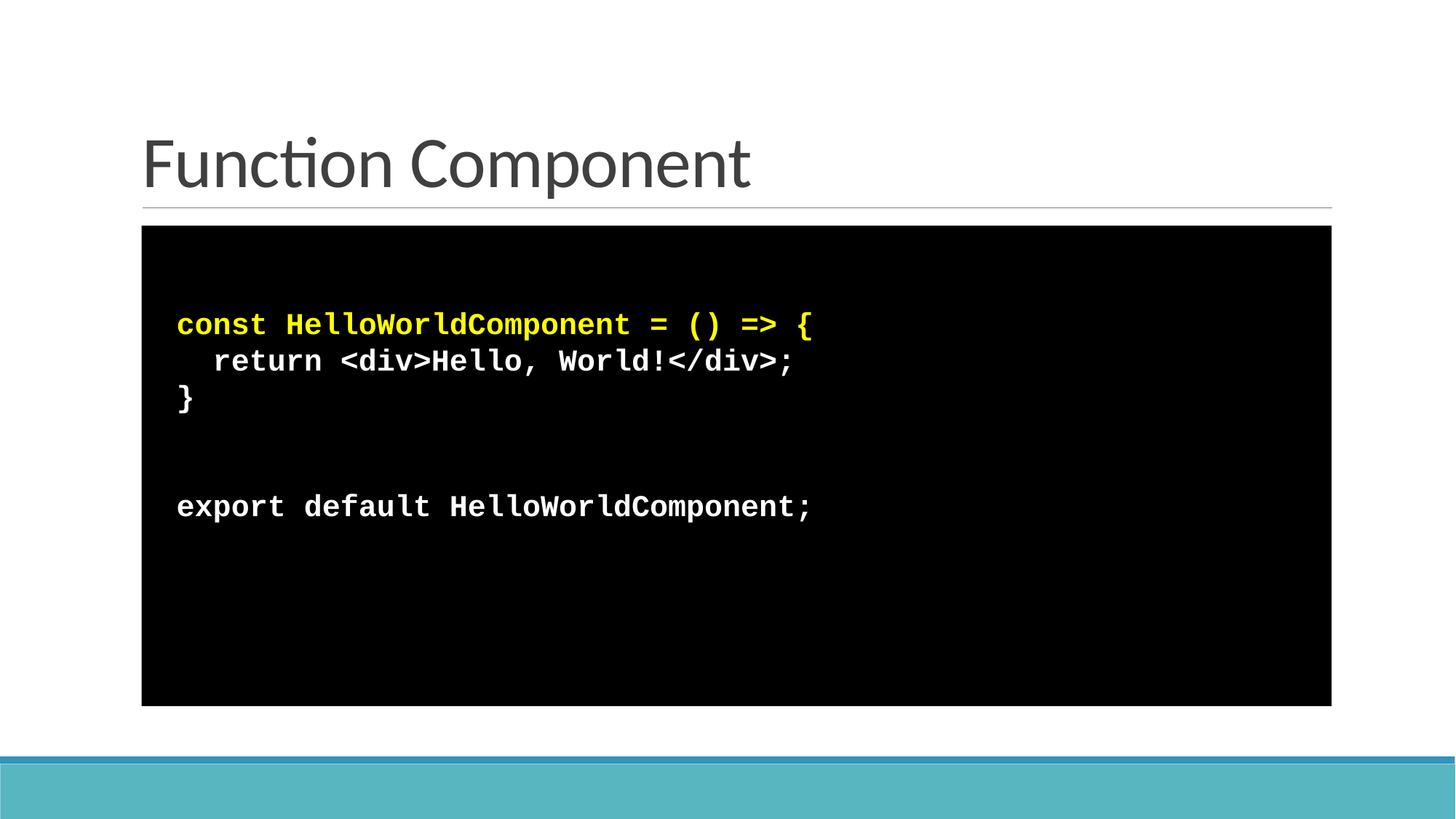

# Function Component

const HelloWorldComponent = () => {
  return <div>Hello, World!</div>;
}

export default HelloWorldComponent;